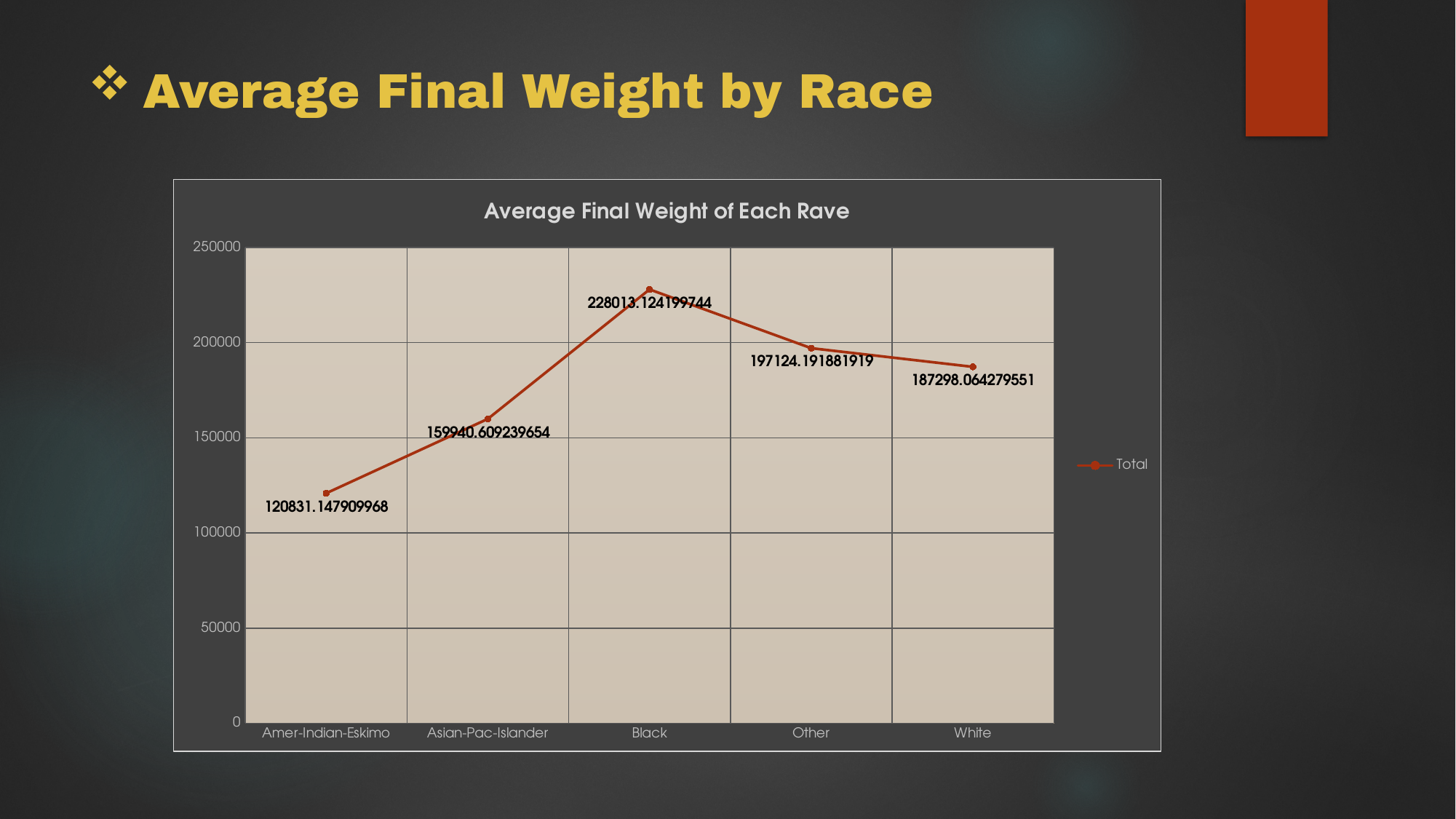

# Average Final Weight by Race

### Chart: Average Final Weight of Each Rave

| Category | Total |
|---|---|
| Amer-Indian-Eskimo | 120831.14790996784 |
| Asian-Pac-Islander | 159940.6092396535 |
| Black | 228013.1241997439 |
| Other | 197124.1918819188 |
| White | 187298.06427955133 |